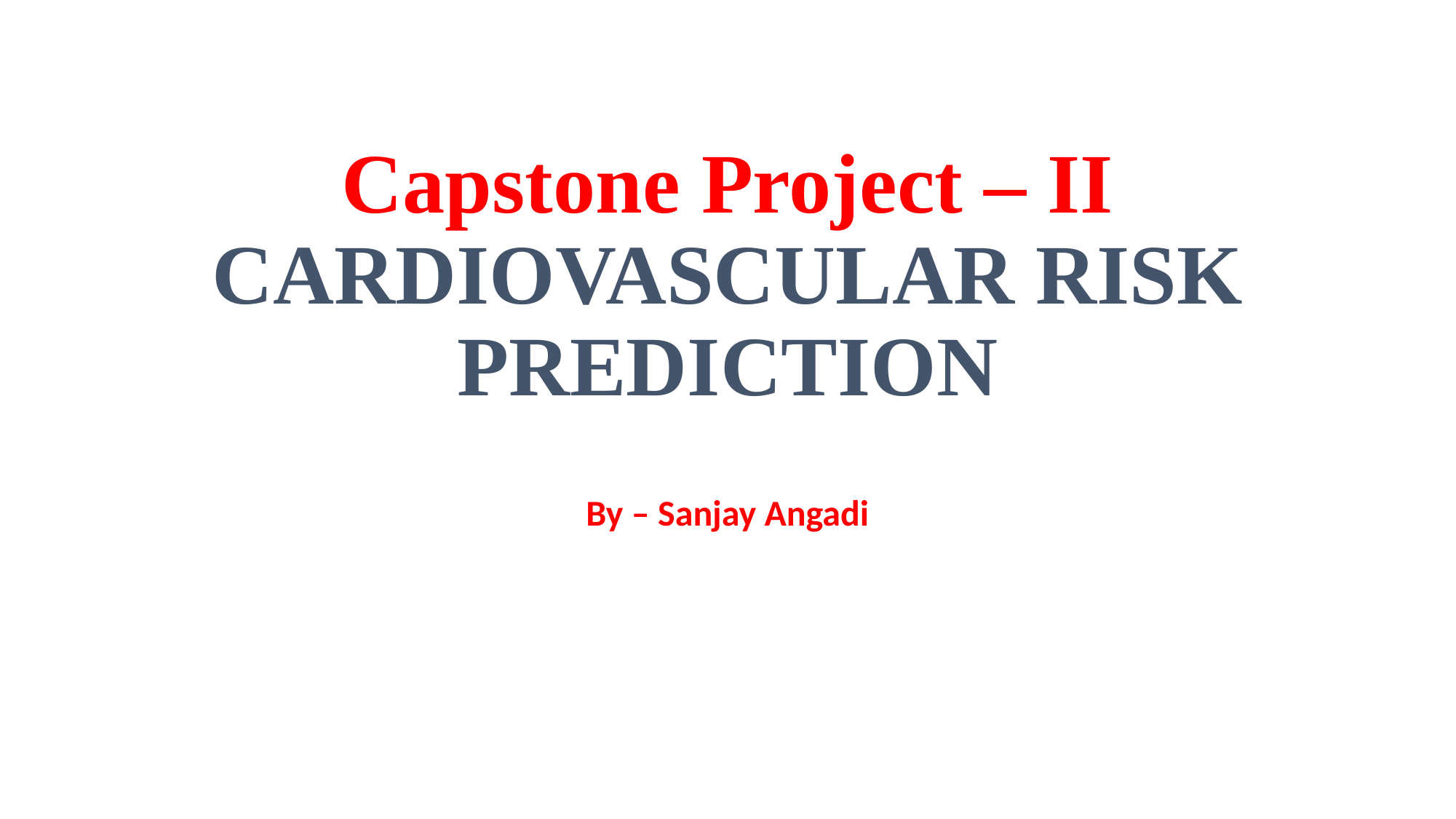

# Capstone Project – II CARDIOVASCULAR RISK PREDICTION

By – Sanjay Angadi